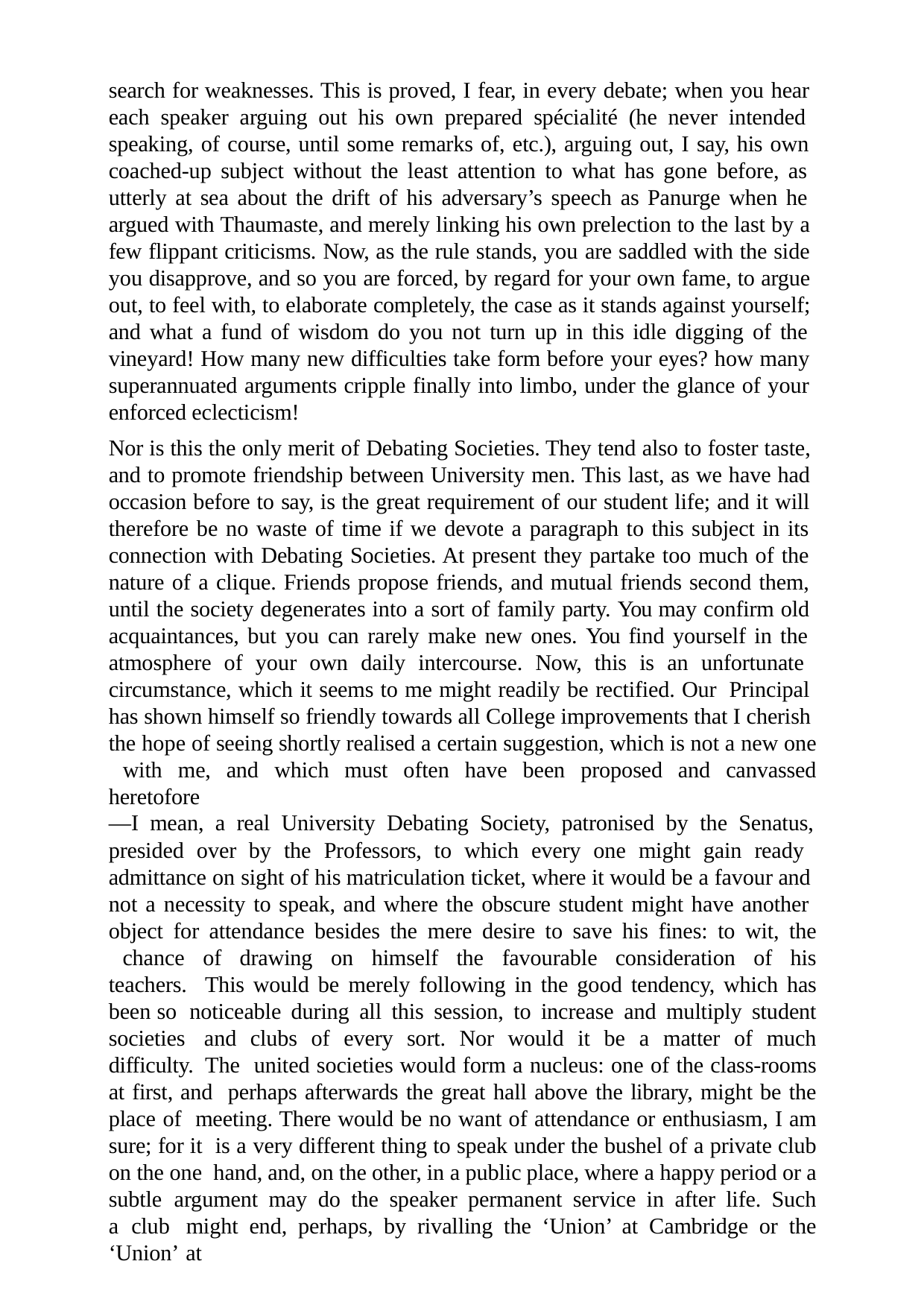

search for weaknesses. This is proved, I fear, in every debate; when you hear  each speaker arguing out his own prepared spécialité (he never intended  speaking, of course, until some remarks of, etc.), arguing out, I say, his own  coached-up subject without the least attention to what has gone before, as  utterly at sea about the drift of his adversary’s speech as Panurge when he  argued with Thaumaste, and merely linking his own prelection to the last by a  few flippant criticisms. Now, as the rule stands, you are saddled with the side  you disapprove, and so you are forced, by regard for your own fame, to argue  out, to feel with, to elaborate completely, the case as it stands against yourself;  and what a fund of wisdom do you not turn up in this idle digging of the  vineyard! How many new difficulties take form before your eyes? how many  superannuated arguments cripple finally into limbo, under the glance of your  enforced eclecticism!
Nor is this the only merit of Debating Societies. They tend also to foster taste,  and to promote friendship between University men. This last, as we have had  occasion before to say, is the great requirement of our student life; and it will  therefore be no waste of time if we devote a paragraph to this subject in its  connection with Debating Societies. At present they partake too much of the  nature of a clique. Friends propose friends, and mutual friends second them,  until the society degenerates into a sort of family party. You may confirm old  acquaintances, but you can rarely make new ones. You find yourself in the  atmosphere of your own daily intercourse. Now, this is an unfortunate  circumstance, which it seems to me might readily be rectified. Our Principal  has shown himself so friendly towards all College improvements that I cherish  the hope of seeing shortly realised a certain suggestion, which is not a new one  with me, and which must often have been proposed and canvassed heretofore
—I mean, a real University Debating Society, patronised by the Senatus,
presided over by the Professors, to which every one might gain ready  admittance on sight of his matriculation ticket, where it would be a favour and  not a necessity to speak, and where the obscure student might have another  object for attendance besides the mere desire to save his fines: to wit, the  chance of drawing on himself the favourable consideration of his teachers.  This would be merely following in the good tendency, which has been so  noticeable during all this session, to increase and multiply student societies  and clubs of every sort. Nor would it be a matter of much difficulty. The  united societies would form a nucleus: one of the class-rooms at first, and  perhaps afterwards the great hall above the library, might be the place of  meeting. There would be no want of attendance or enthusiasm, I am sure; for it  is a very different thing to speak under the bushel of a private club on the one  hand, and, on the other, in a public place, where a happy period or a subtle  argument may do the speaker permanent service in after life. Such a club  might end, perhaps, by rivalling the ‘Union’ at Cambridge or the ‘Union’ at